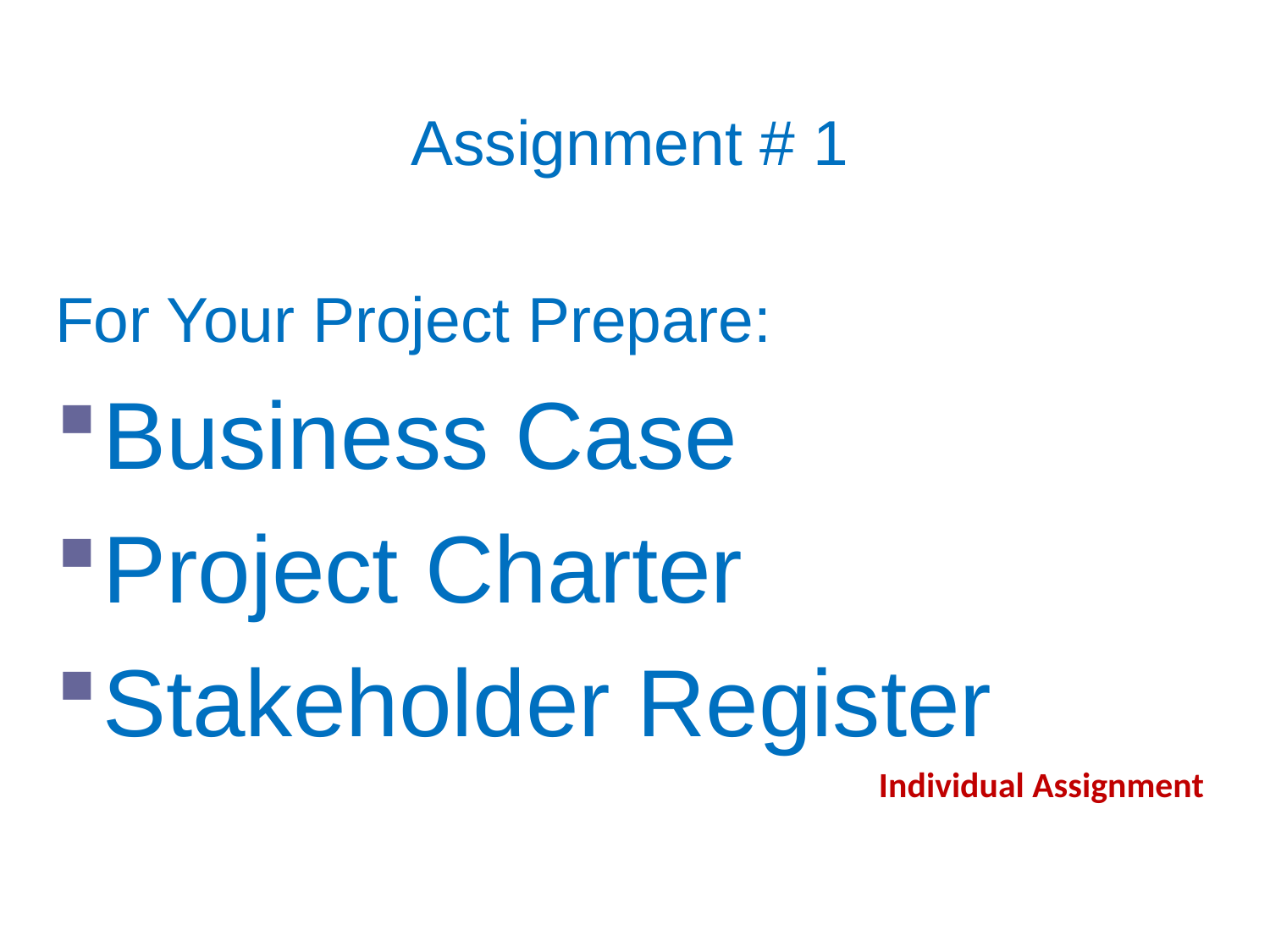

Assignment # 1

For Your Project Prepare:
Business Case
Project Charter
Stakeholder Register
Individual Assignment